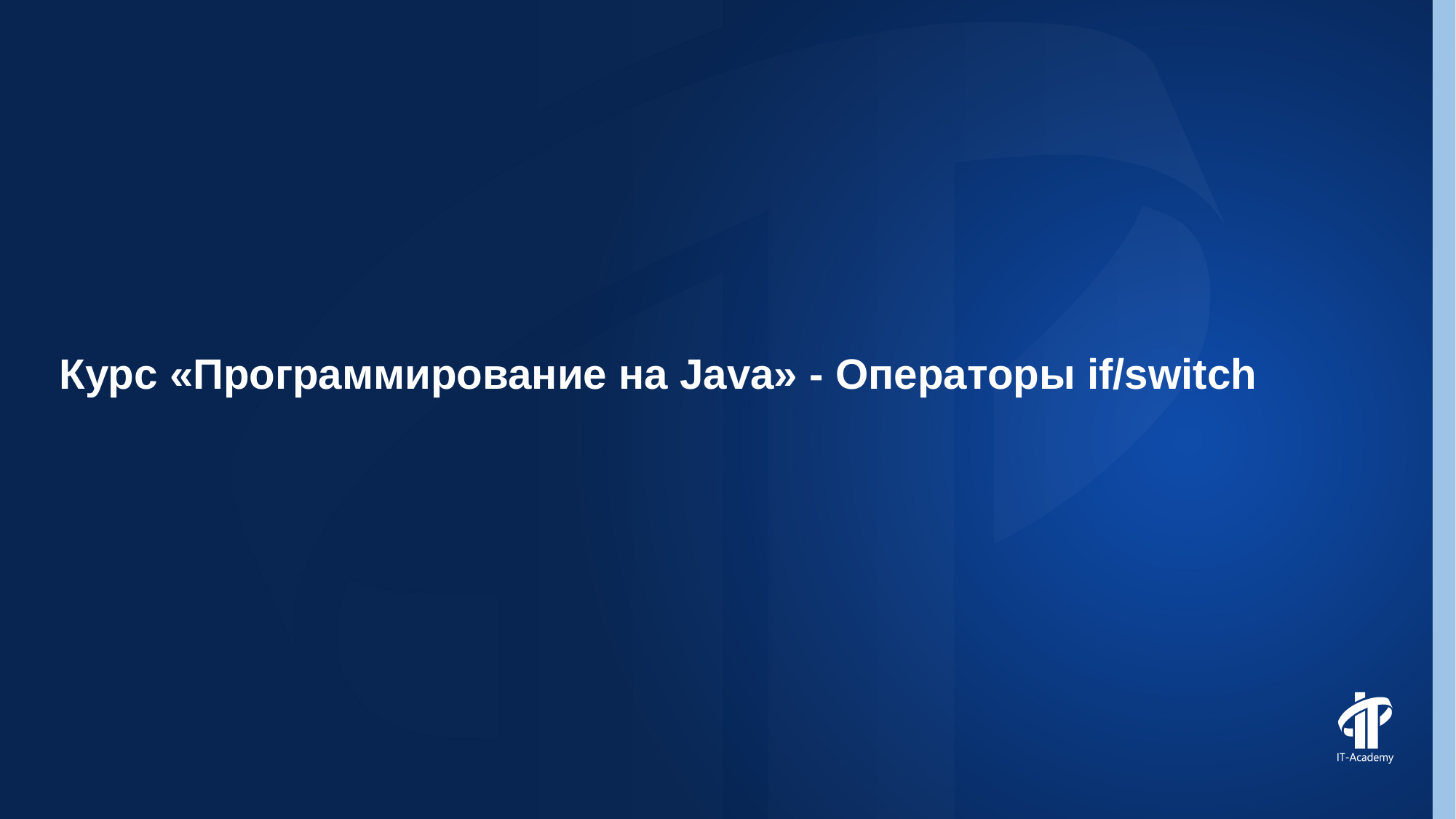

Курс «Программирование на Java» - Операторы if/switch